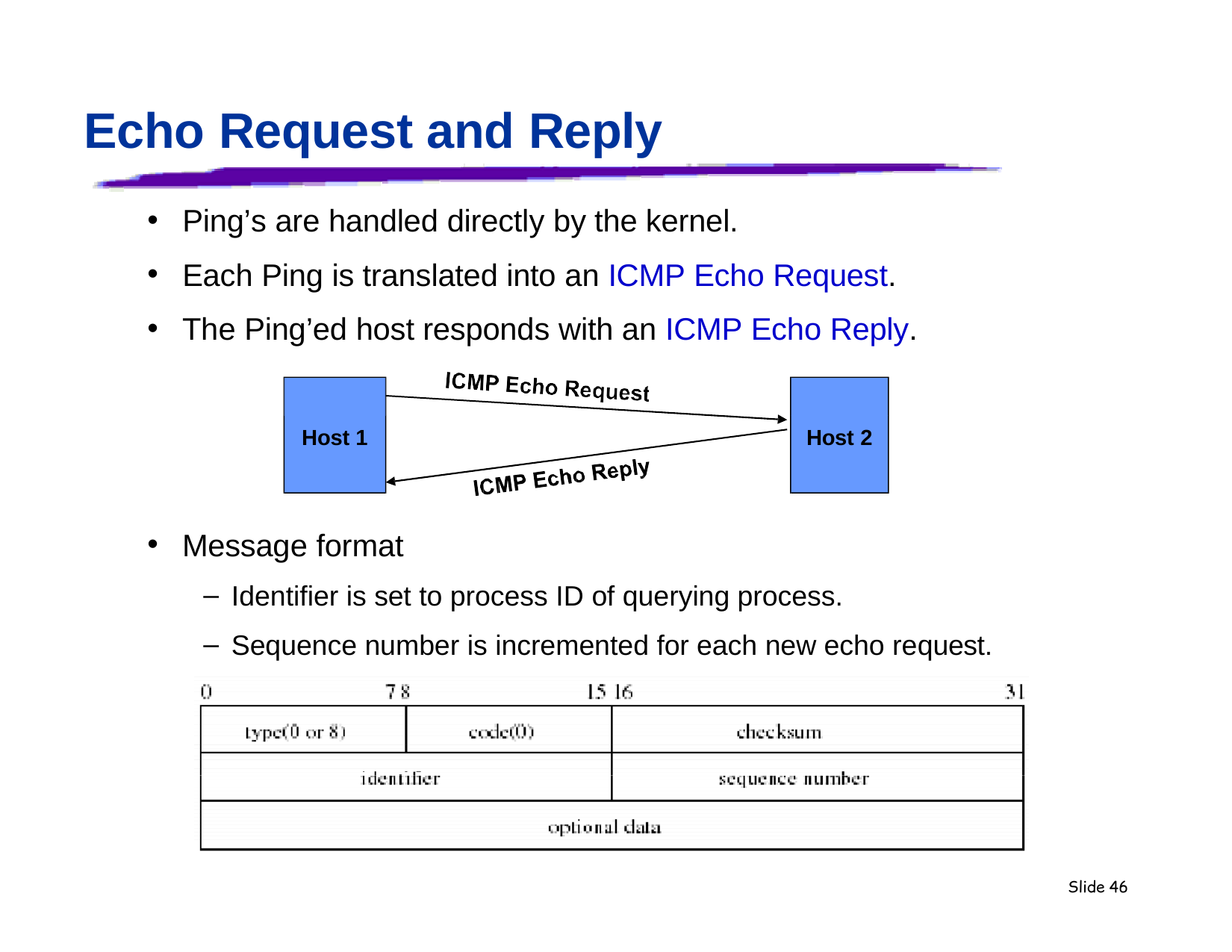

# Echo Request and Reply

Ping’s are handled directly by the kernel.
Each Ping is translated into an ICMP Echo Request.
The Ping’ed host responds with an ICMP Echo Reply.

Host 1
Host 2

Message format
Identifier is set to process ID of querying process.
Sequence number is incremented for each new echo request.

Slide 46